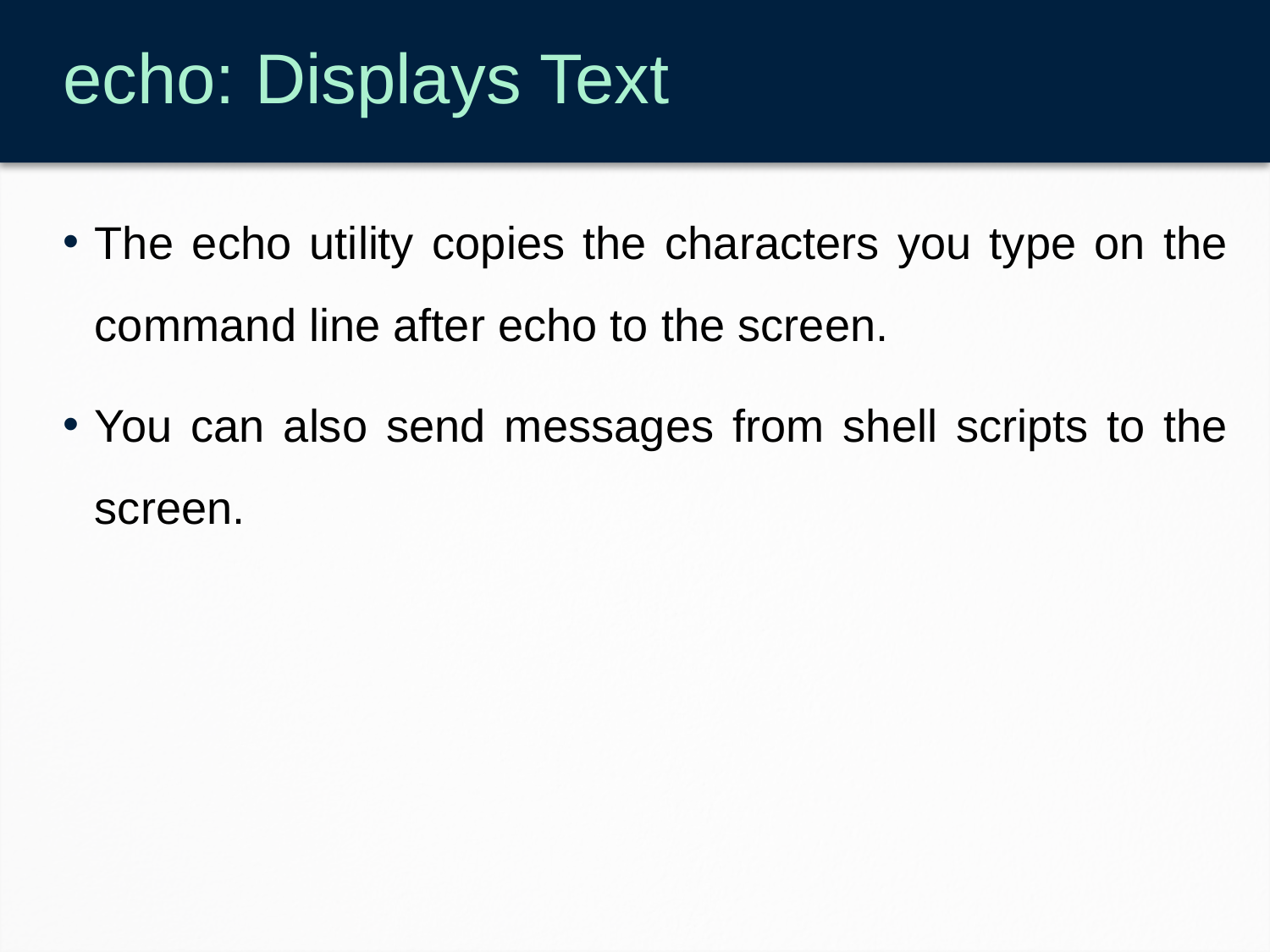

# echo: Displays Text
The echo utility copies the characters you type on the command line after echo to the screen.
You can also send messages from shell scripts to the screen.